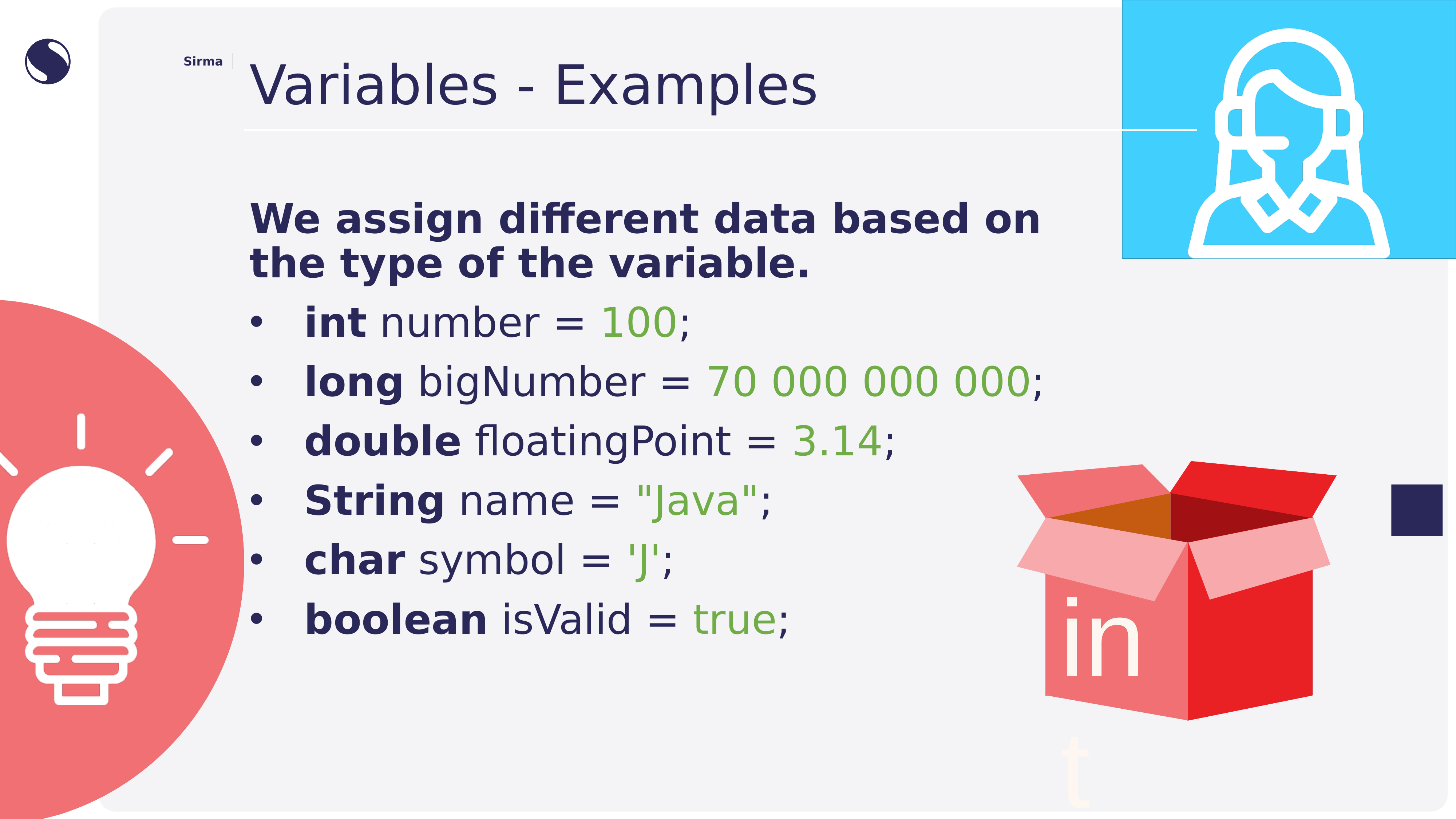

# Variables - Examples
We assign different data based on the type of the variable.
int number = 100;
long bigNumber = 70 000 000 000;
double floatingPoint = 3.14;
String name = "Java";
char symbol = 'J';
boolean isValid = true;

int